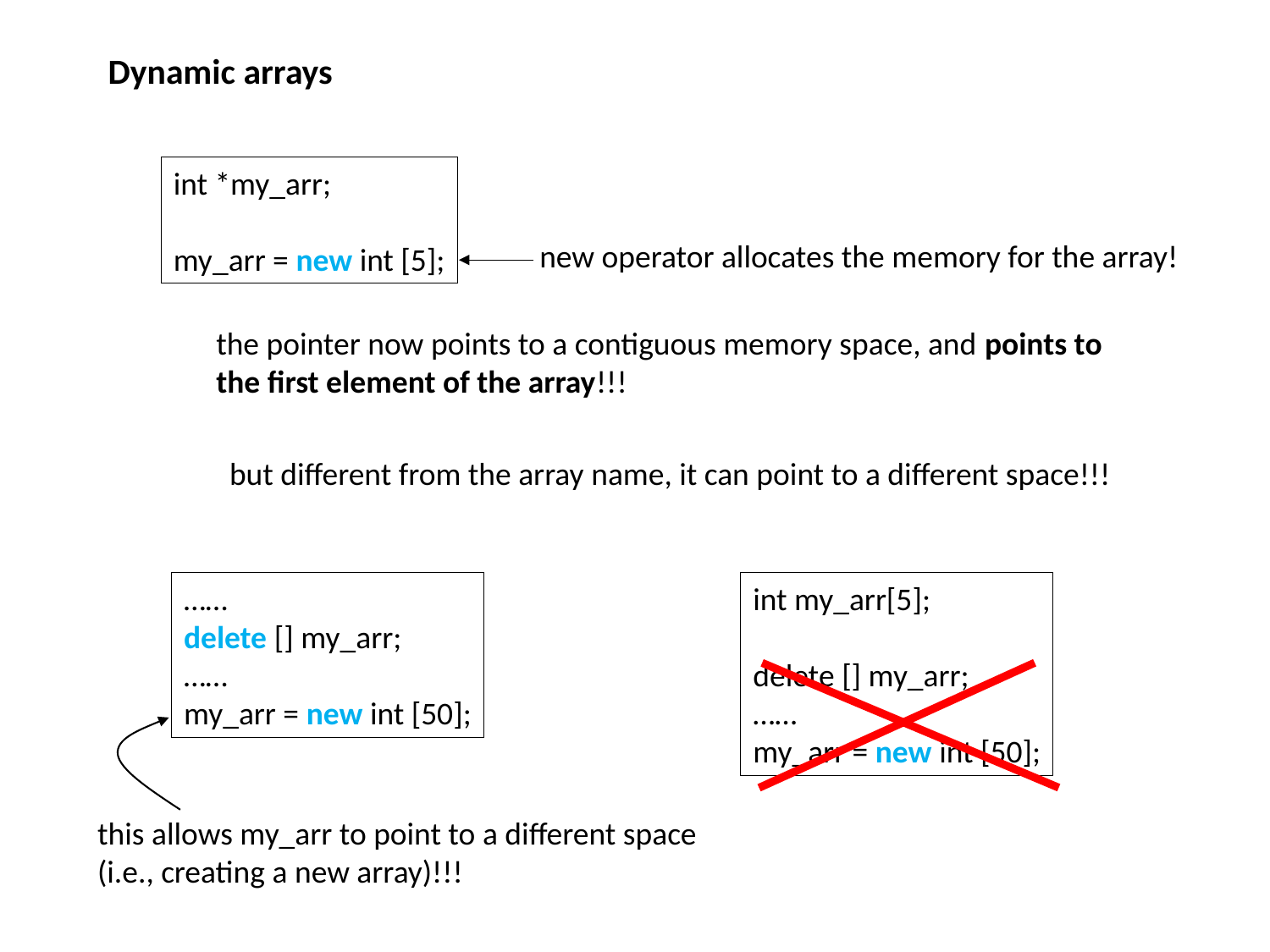

Dynamic arrays
int *my_arr;

my_arr = new int [5];
new operator allocates the memory for the array!
the pointer now points to a contiguous memory space, and points to the first element of the array!!!
but different from the array name, it can point to a different space!!!
int my_arr[5];

delete [] my_arr;
……
my_arr = new int [50];
……
delete [] my_arr;
……
my_arr = new int [50];

this allows my_arr to point to a different space (i.e., creating a new array)!!!